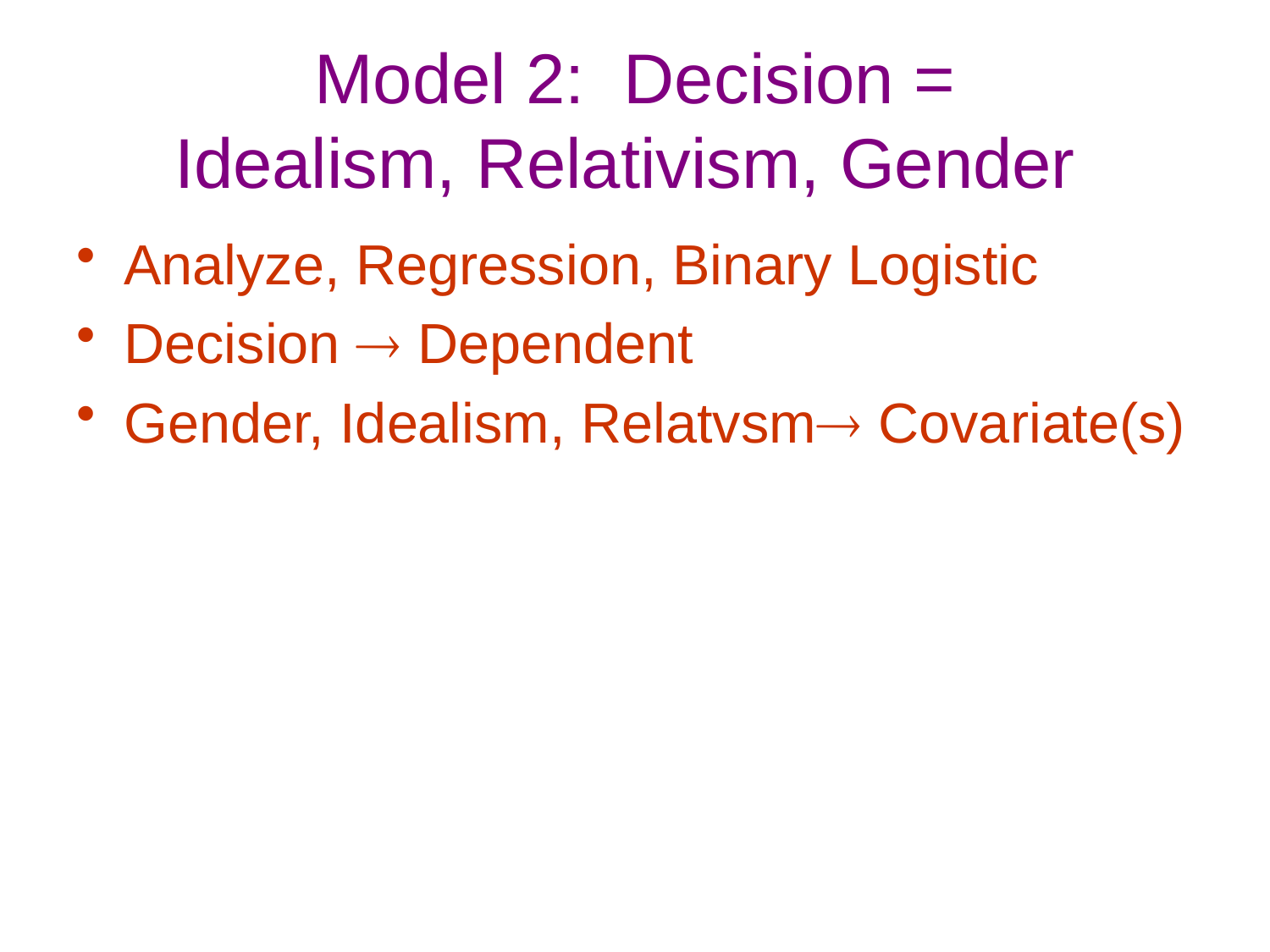

# Model 2:  Decision = Idealism, Relativism, Gender
Analyze, Regression, Binary Logistic
Decision → Dependent
Gender, Idealism, Relatvsm→ Covariate(s)